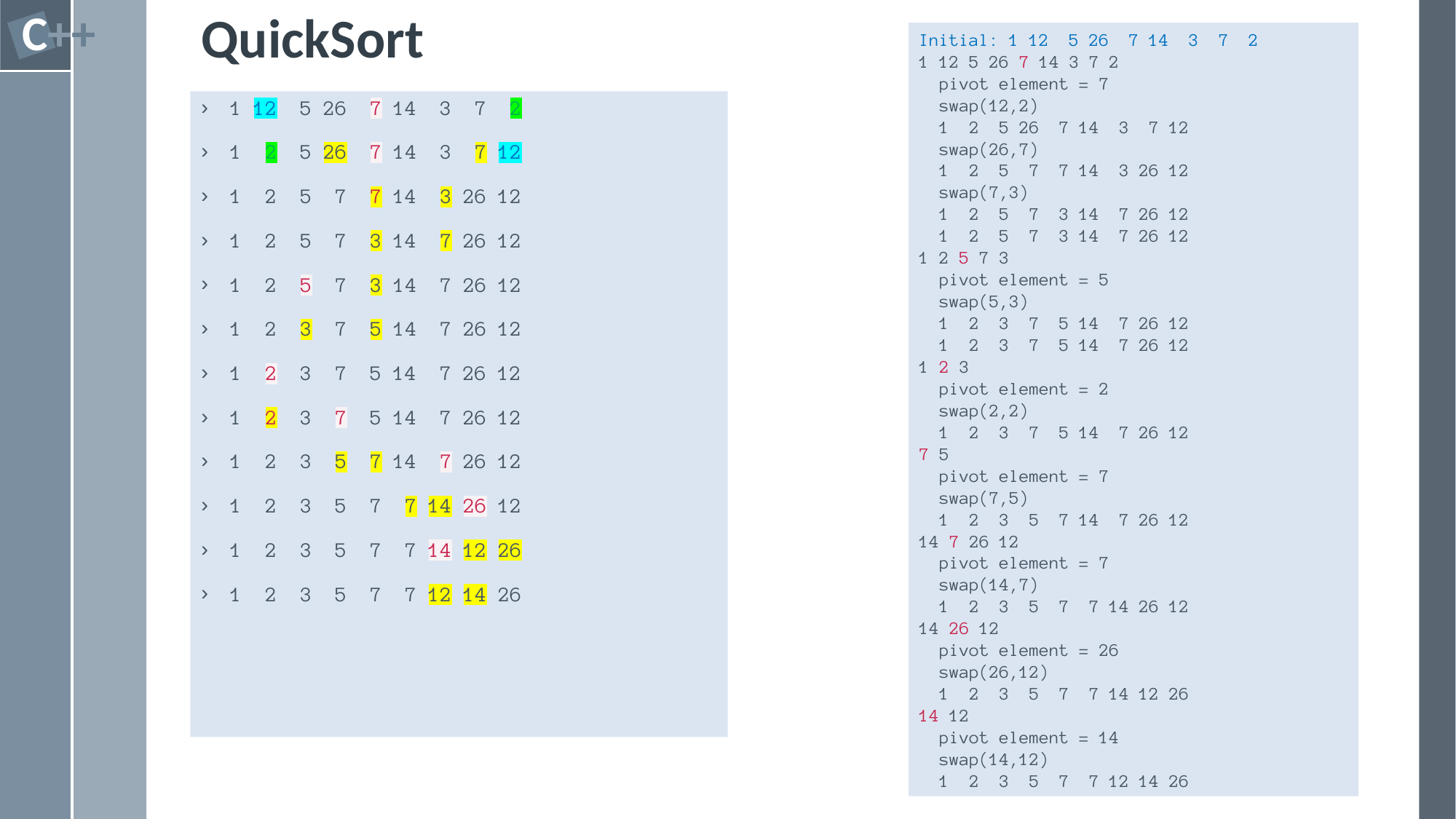

# QuickSort
Initial: 1 12  5 26  7 14  3  7  2
1 12 5 26 7 14 3 7 2
  pivot element = 7
  swap(12,2)
  1  2  5 26  7 14  3  7 12
  swap(26,7)
  1  2  5  7  7 14  3 26 12
  swap(7,3)
  1  2  5  7  3 14  7 26 12
  1  2  5  7  3 14  7 26 12
1 2 5 7 3
  pivot element = 5
  swap(5,3)
  1  2  3  7  5 14  7 26 12
  1  2  3  7  5 14  7 26 12
1 2 3
  pivot element = 2
  swap(2,2)
  1  2  3  7  5 14  7 26 12
7 5
  pivot element = 7
  swap(7,5)
  1  2  3  5  7 14  7 26 12
14 7 26 12
  pivot element = 7
  swap(14,7)
  1  2  3  5  7  7 14 26 12
14 26 12
  pivot element = 26
  swap(26,12)
  1  2  3  5  7  7 14 12 26
14 12
  pivot element = 14
  swap(14,12)
  1  2  3  5  7  7 12 14 26
1 12  5 26  7 14  3  7  2
1  2  5 26  7 14  3  7 12
1  2  5  7  7 14  3 26 12
1  2  5  7  3 14  7 26 12
1  2  5  7  3 14  7 26 12
1  2  3  7  5 14  7 26 12
1  2  3  7  5 14  7 26 12
1  2  3  7  5 14  7 26 12
1  2  3  5  7 14  7 26 12
1  2  3  5  7  7 14 26 12
1  2  3  5  7  7 14 12 26
1  2  3  5  7  7 12 14 26